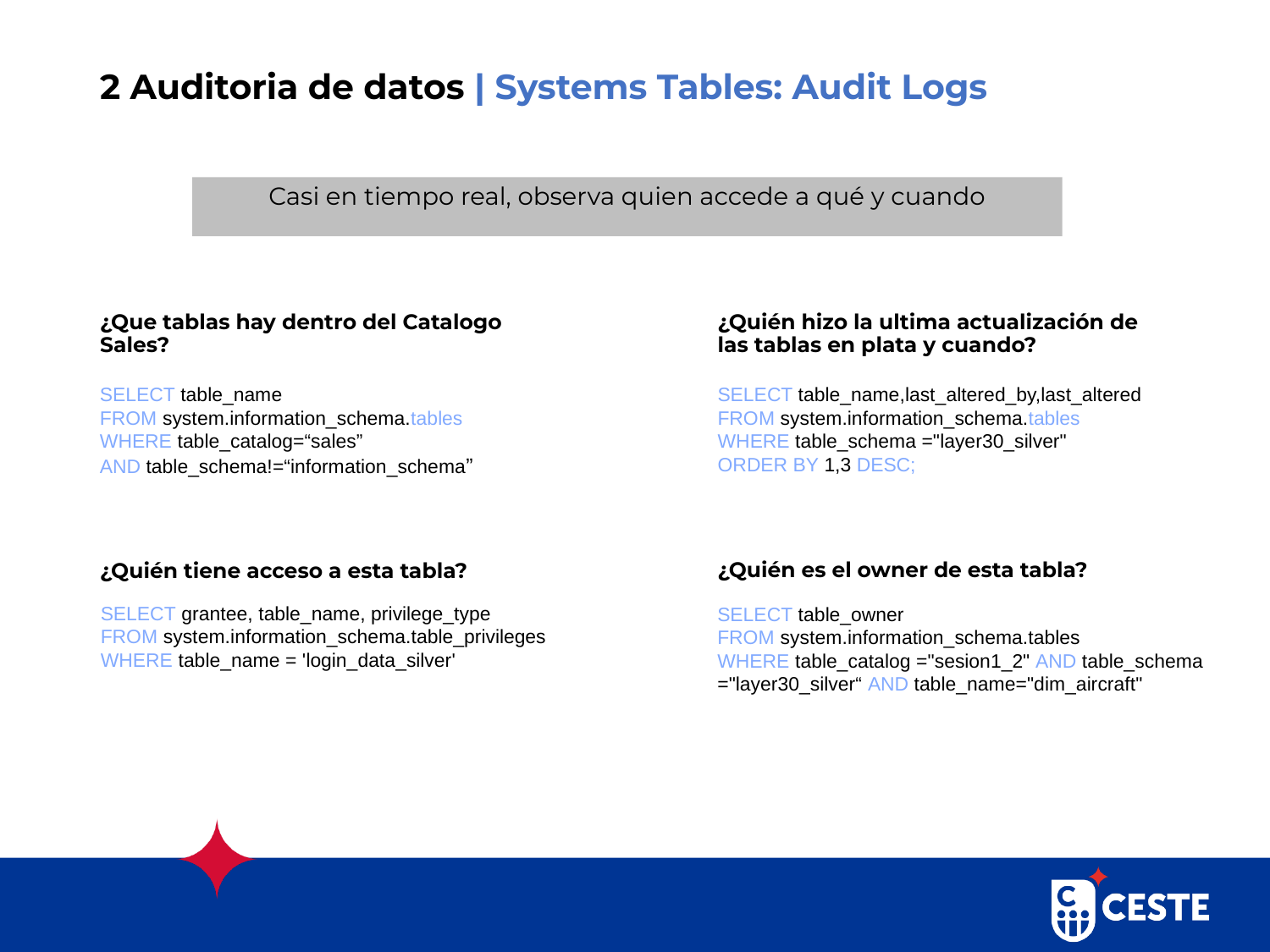

# 2 Auditoria de datos | Systems Tables: Audit Logs
Casi en tiempo real, observa quien accede a qué y cuando
¿Que tablas hay dentro del Catalogo Sales?
¿Quién hizo la ultima actualización de las tablas en plata y cuando?
SELECT table_name,last_altered_by,last_altered
FROM system.information_schema.tables
WHERE table_schema ="layer30_silver"
ORDER BY 1,3 DESC;
SELECT table_name
FROM system.information_schema.tables
WHERE table_catalog=“sales”
AND table_schema!=“information_schema”
¿Quién es el owner de esta tabla?
¿Quién tiene acceso a esta tabla?

SELECT grantee, table_name, privilege_type
FROM system.information_schema.table_privileges
WHERE table_name = 'login_data_silver'
SELECT table_owner
FROM system.information_schema.tables
WHERE table_catalog ="sesion1_2" AND table_schema ="layer30_silver“ AND table_name="dim_aircraft"